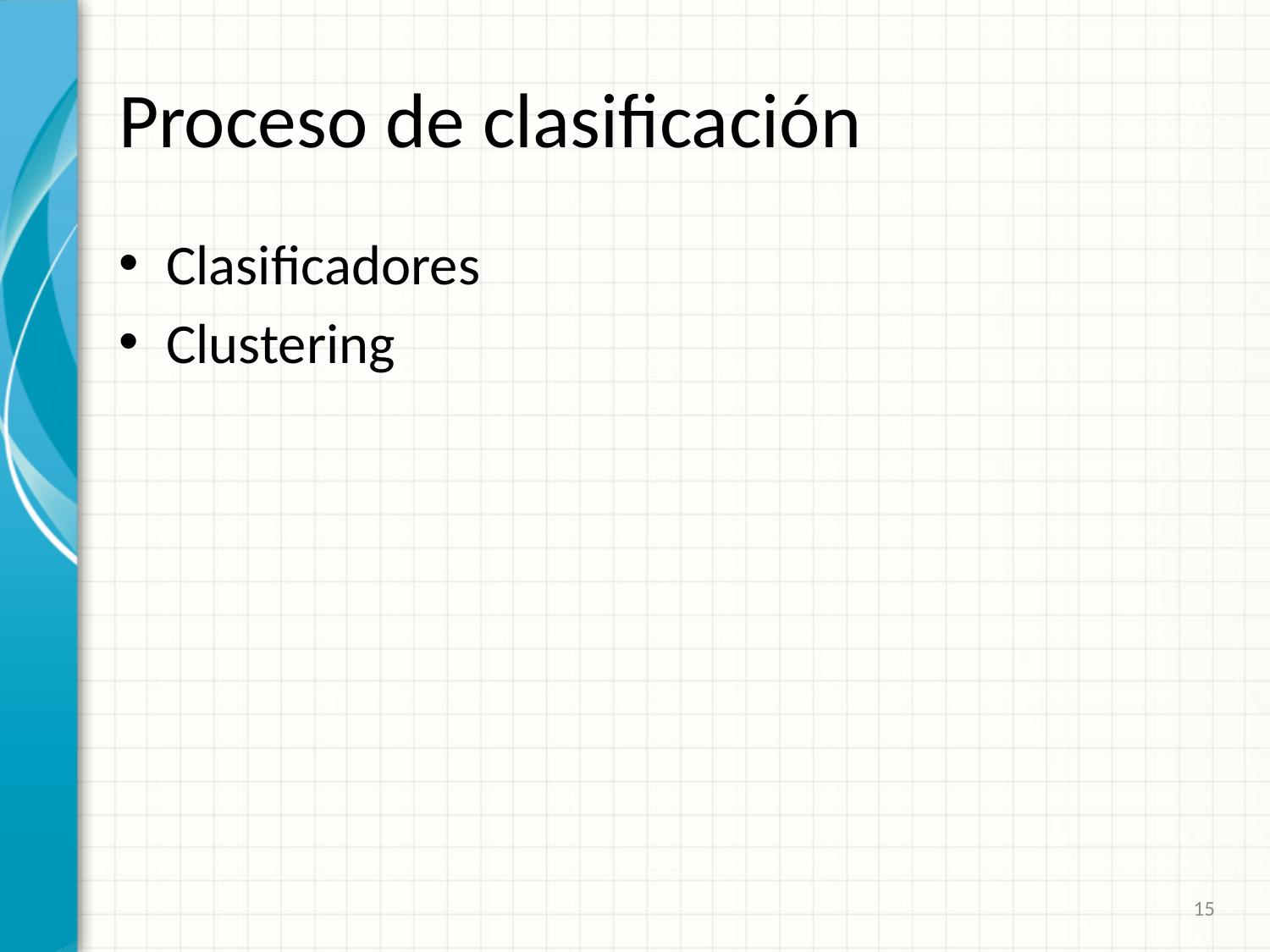

# Proceso de clasificación
Clasificadores
Clustering
15